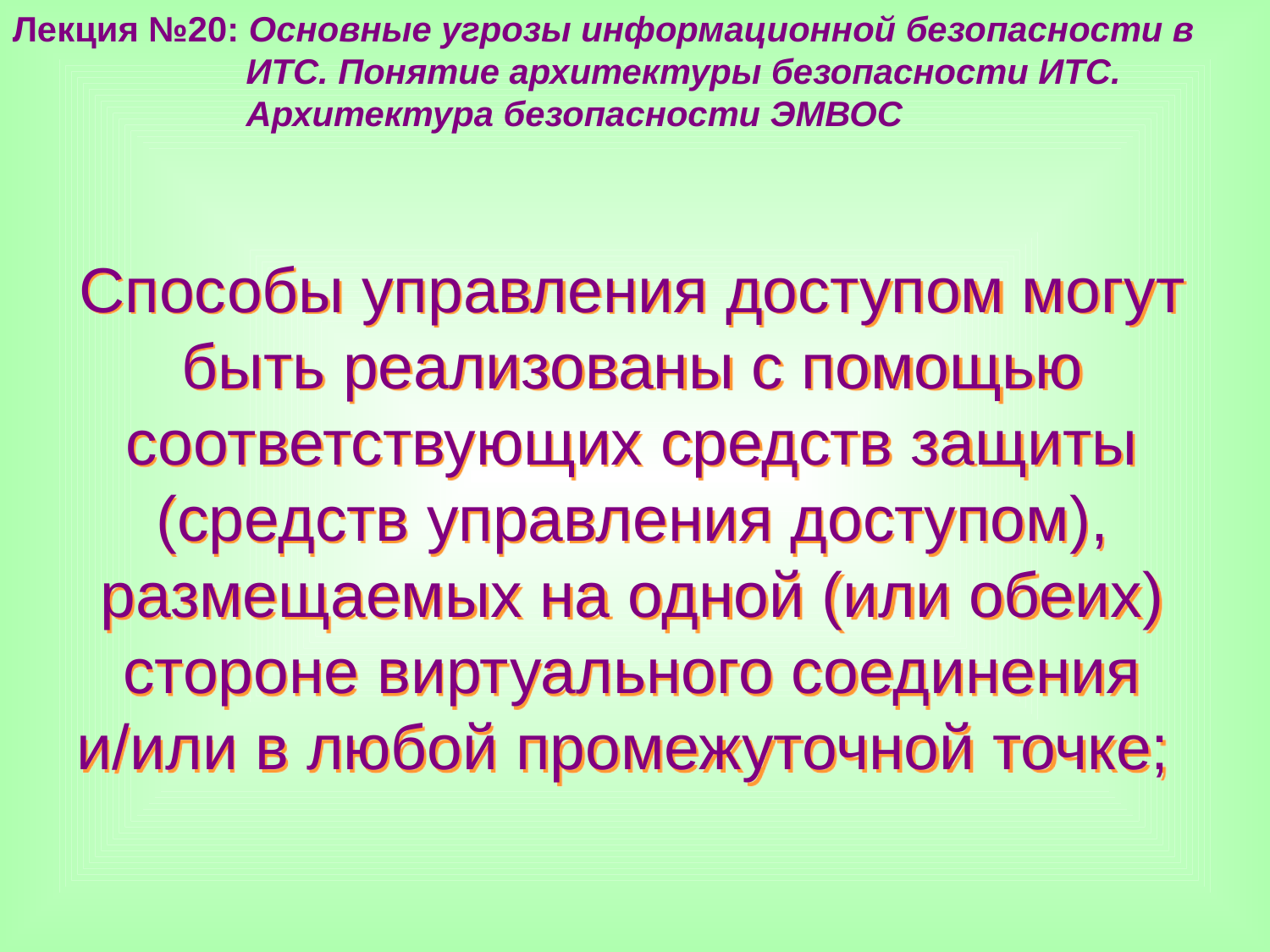

Лекция №20: Основные угрозы информационной безопасности в
                        ИТС. Понятие архитектуры безопасности ИТС.
                        Архитектура безопасности ЭМВОС
Способы управления доступом могут быть реализованы с помощью соответствующих средств защиты (средств управления доступом), размещаемых на одной (или обеих) стороне виртуального соединения и/или в любой промежуточной точке;